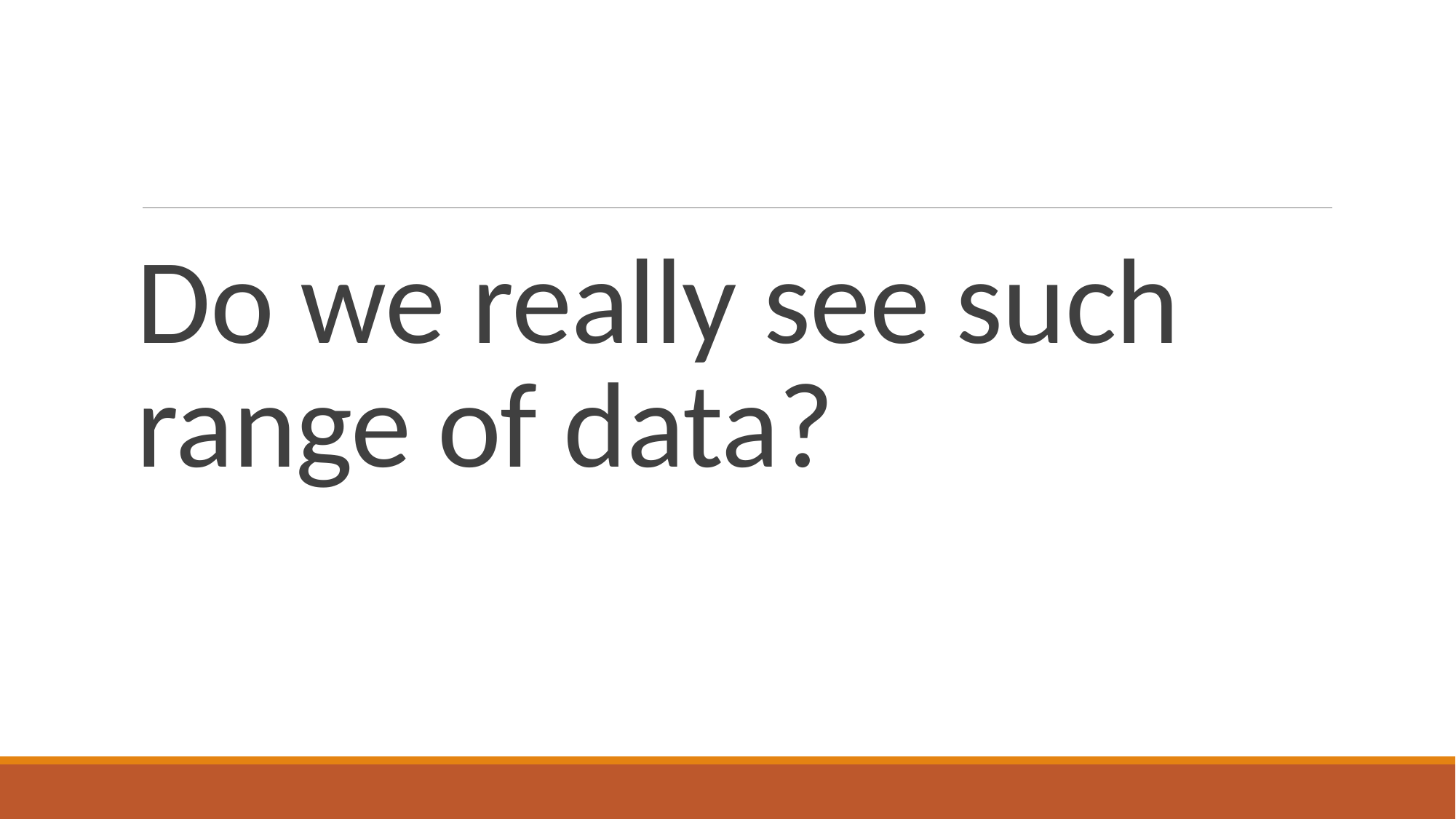

# Do we really see such range of data?